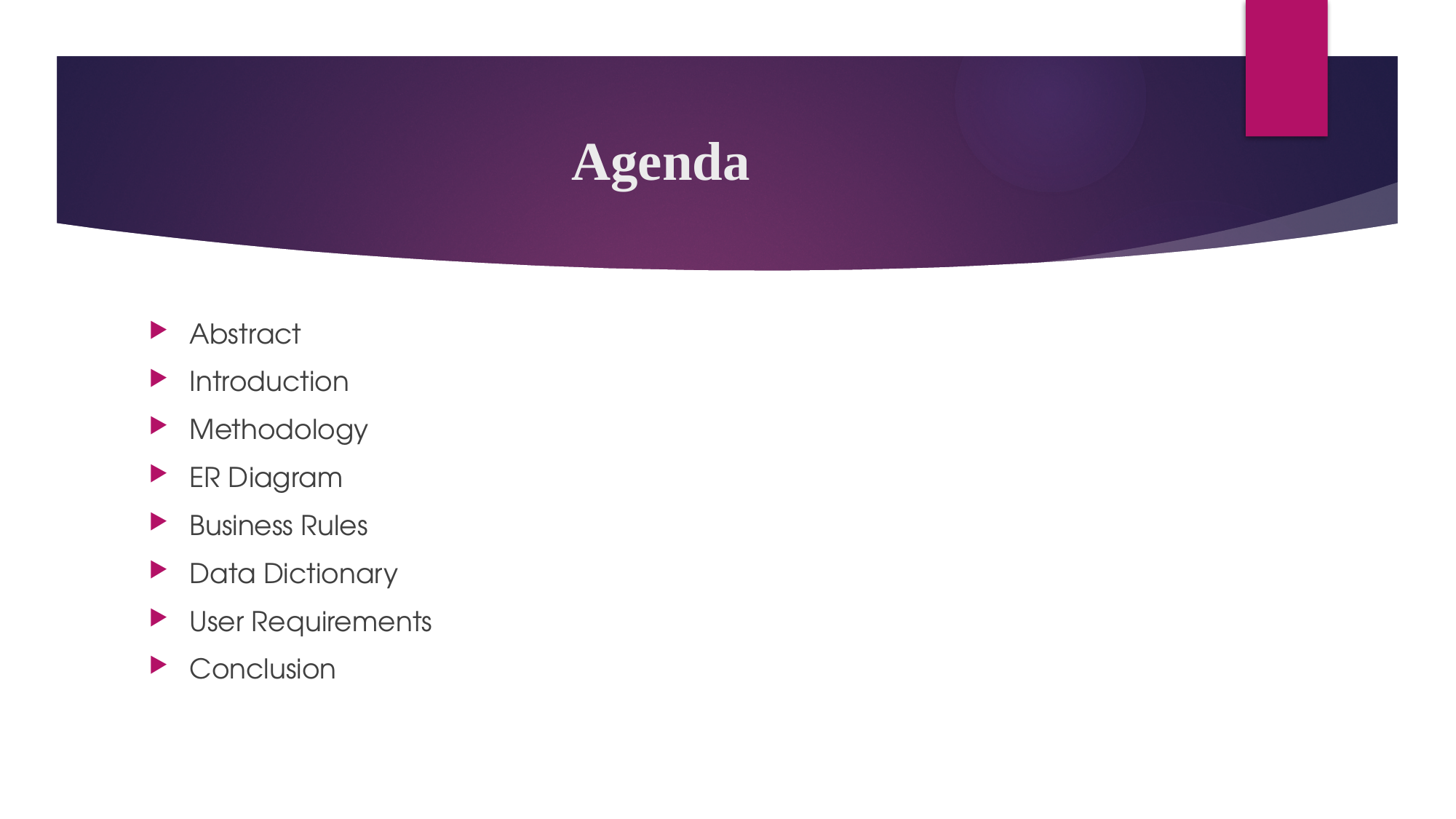

# Agenda
Abstract
Introduction
Methodology
ER Diagram
Business Rules
Data Dictionary
User Requirements
Conclusion